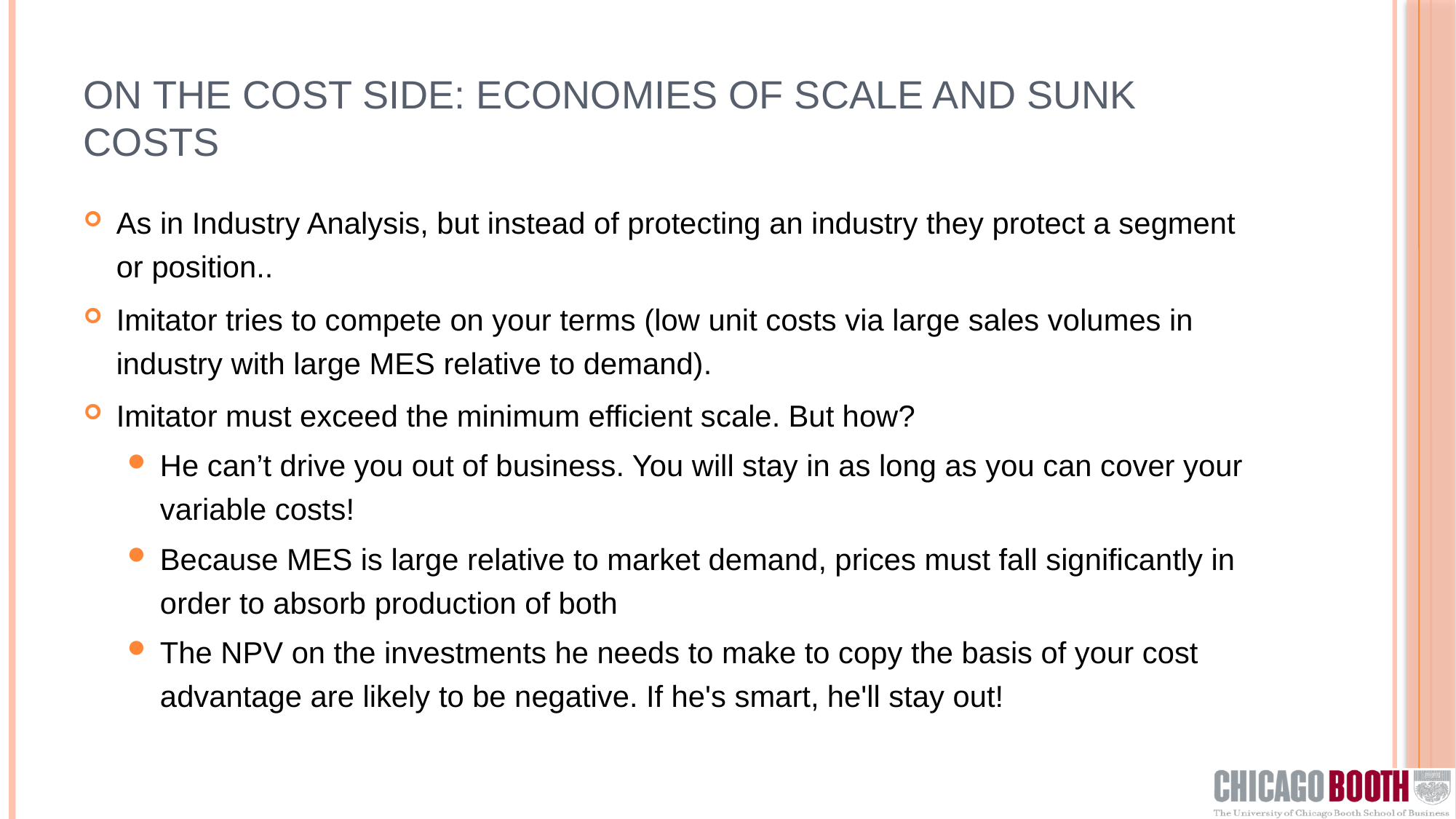

# On the Cost Side: Economies of Scale and Sunk costs
As in Industry Analysis, but instead of protecting an industry they protect a segment or position..
Imitator tries to compete on your terms (low unit costs via large sales volumes in industry with large MES relative to demand).
Imitator must exceed the minimum efficient scale. But how?
He can’t drive you out of business. You will stay in as long as you can cover your variable costs!
Because MES is large relative to market demand, prices must fall significantly in order to absorb production of both
The NPV on the investments he needs to make to copy the basis of your cost advantage are likely to be negative. If he's smart, he'll stay out!